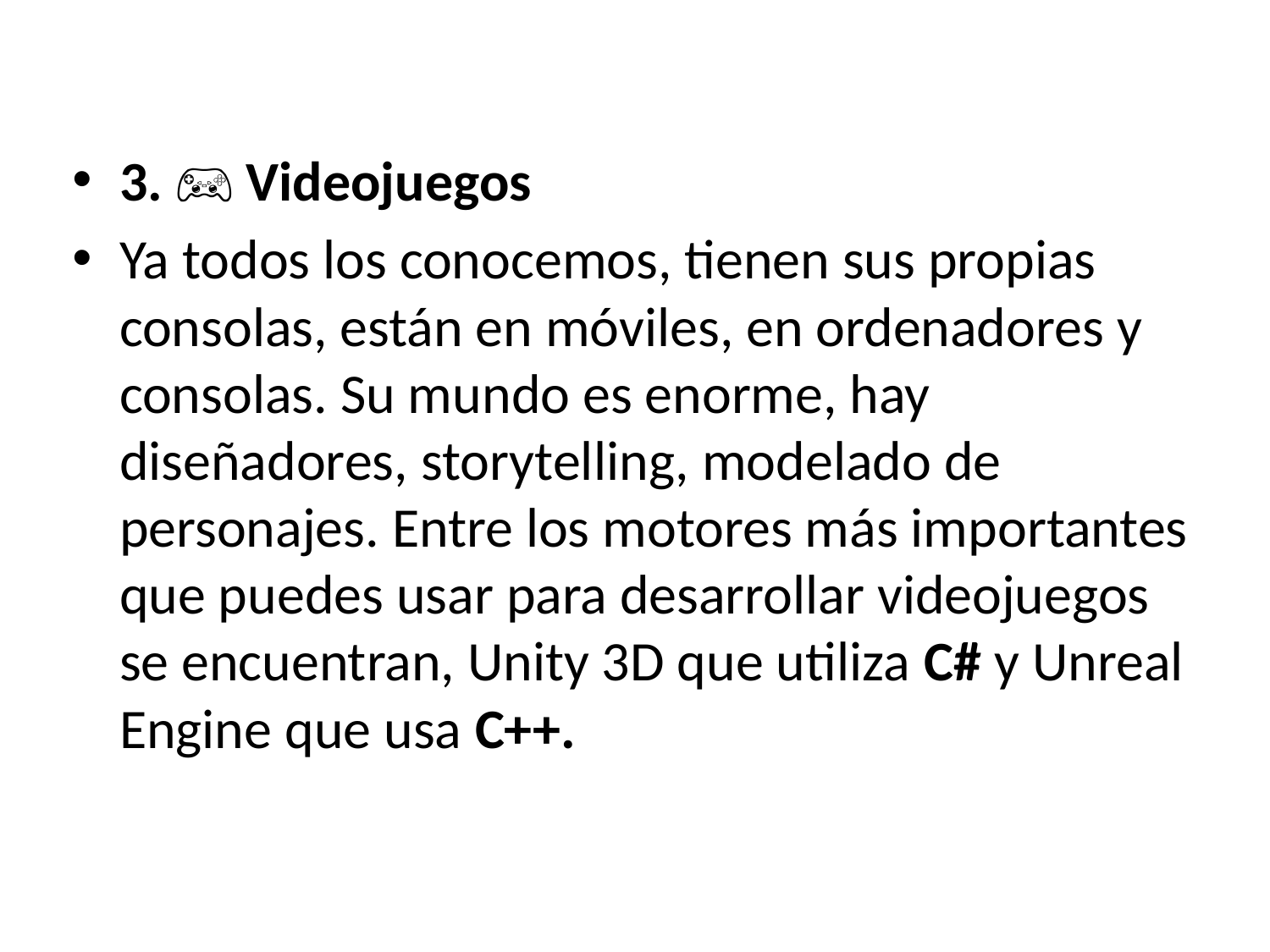

3. 🎮 Videojuegos
Ya todos los conocemos, tienen sus propias consolas, están en móviles, en ordenadores y consolas. Su mundo es enorme, hay diseñadores, storytelling, modelado de personajes. Entre los motores más importantes que puedes usar para desarrollar videojuegos se encuentran, Unity 3D que utiliza C# y Unreal Engine que usa C++.